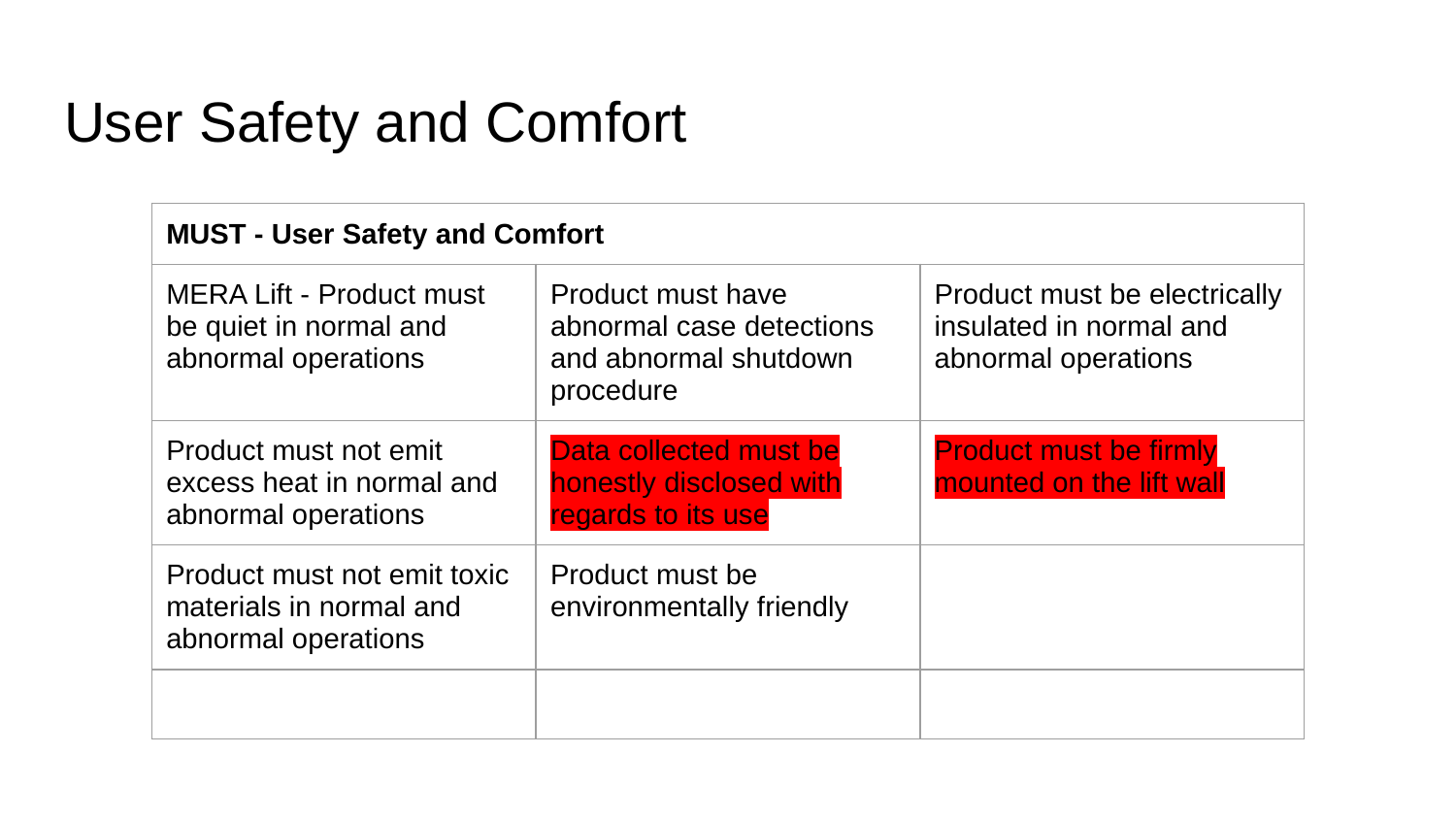

# User Safety and Comfort
| MUST - User Safety and Comfort |  |  |
| --- | --- | --- |
| MERA Lift - Product must be quiet in normal and abnormal operations | Product must have abnormal case detections and abnormal shutdown procedure | Product must be electrically insulated in normal and abnormal operations |
| Product must not emit excess heat in normal and abnormal operations | Data collected must be honestly disclosed with regards to its use | Product must be firmly mounted on the lift wall |
| Product must not emit toxic materials in normal and abnormal operations | Product must be environmentally friendly |  |
|  |  |  |